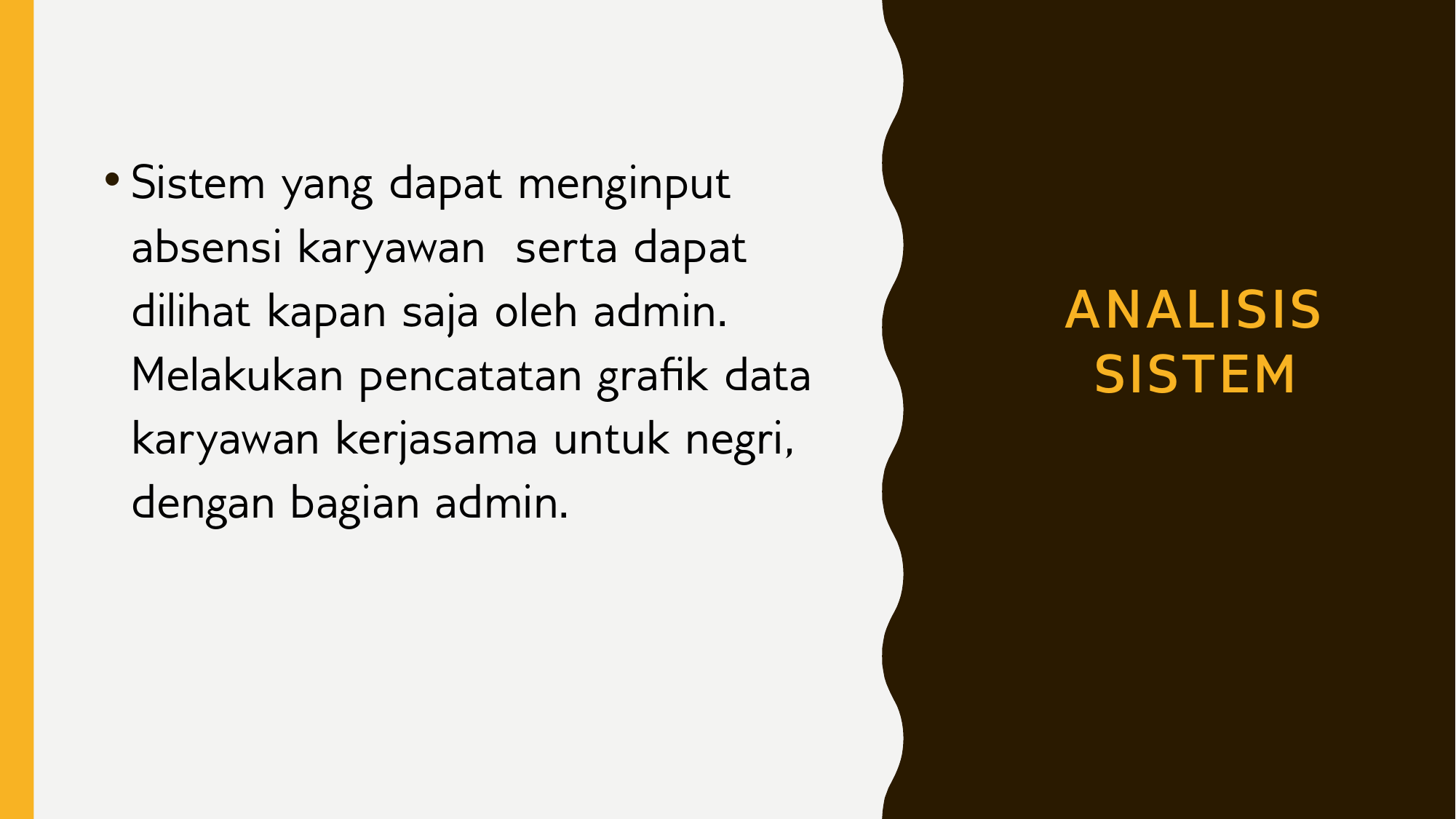

Sistem yang dapat menginput absensi karyawan  serta dapat dilihat kapan saja oleh admin. Melakukan pencatatan grafik data karyawan kerjasama untuk negri, dengan bagian admin.
# Analisis sistem